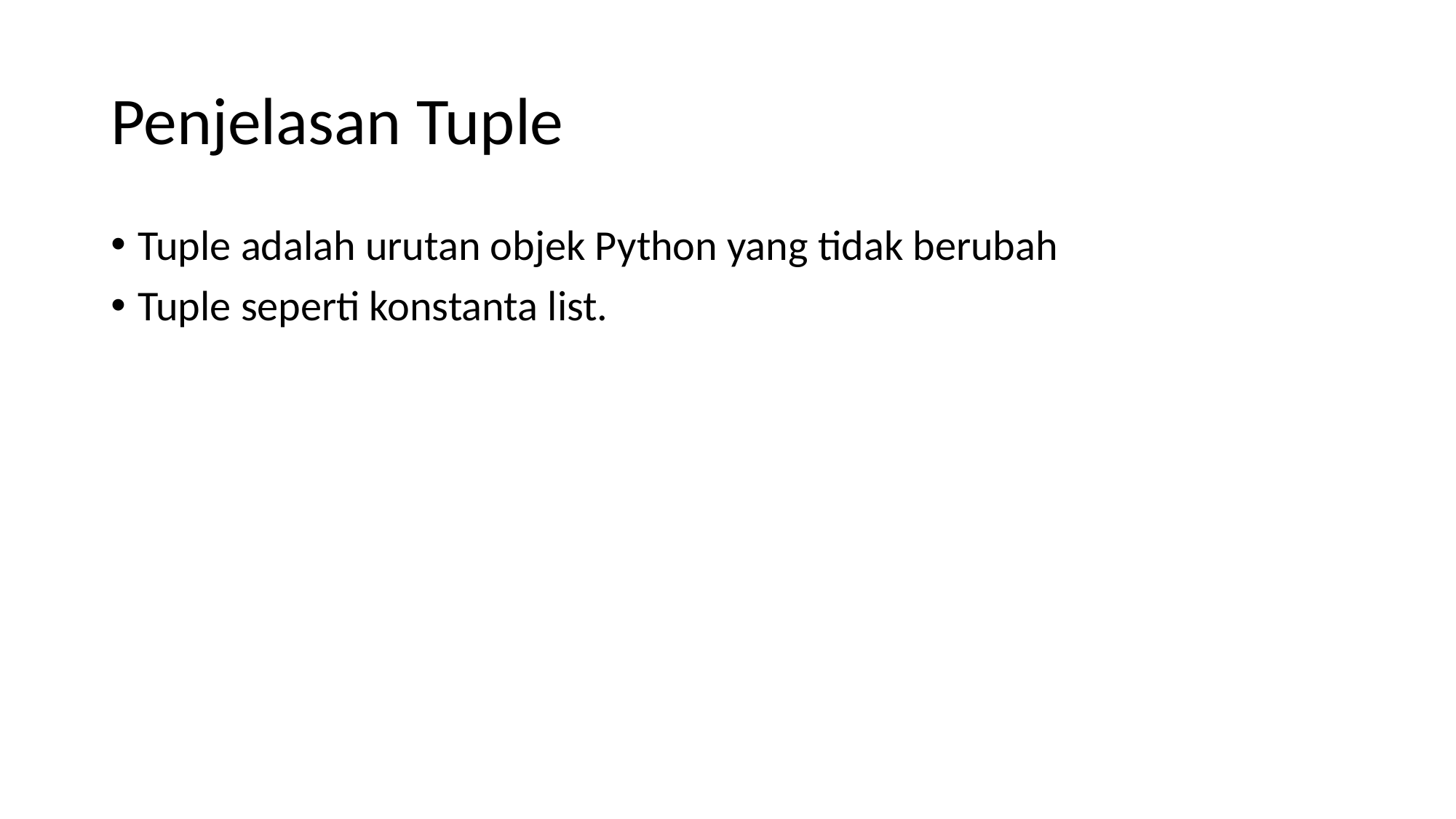

Penjelasan Tuple
Tuple adalah urutan objek Python yang tidak berubah
Tuple seperti konstanta list.